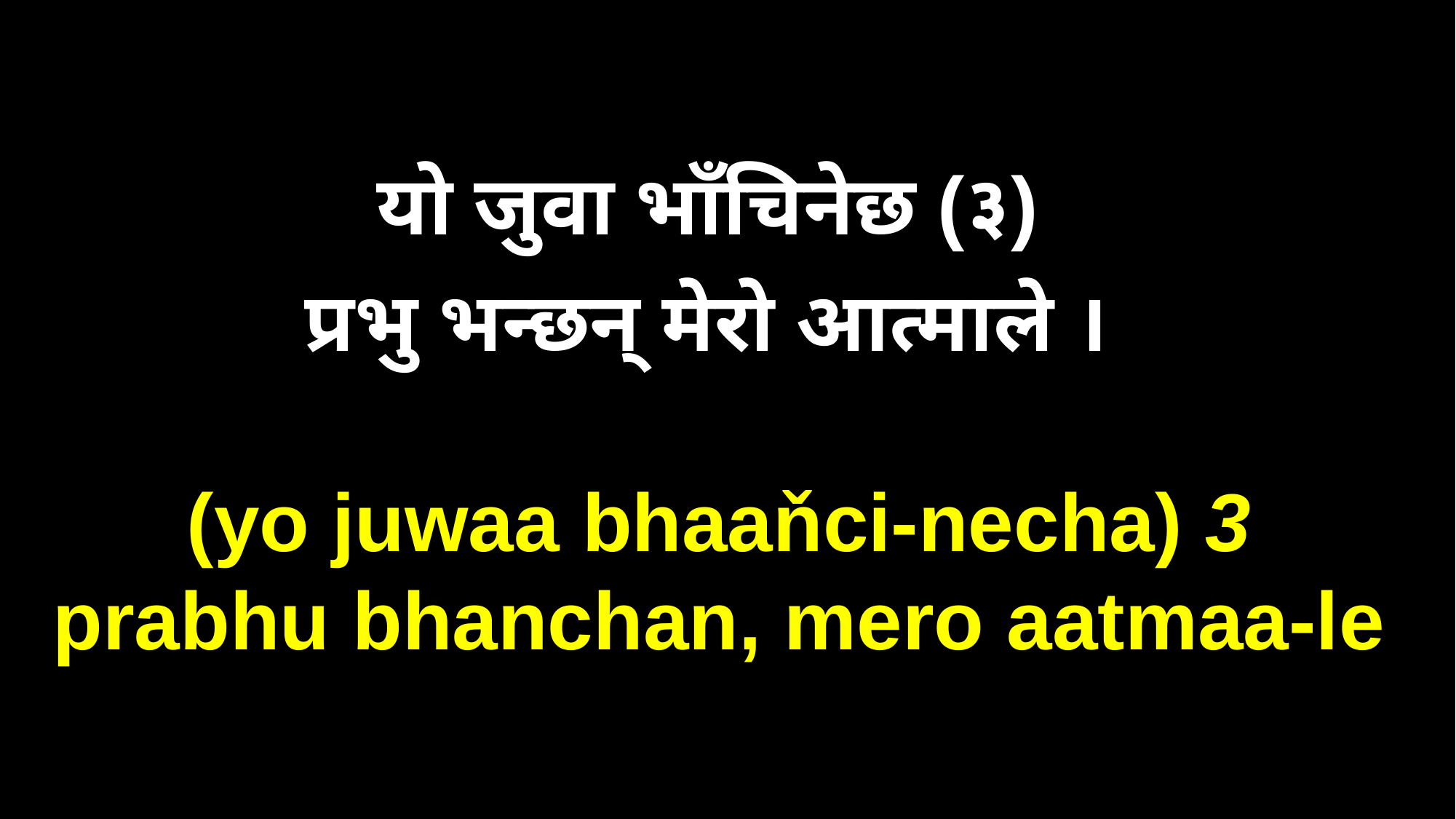

Chorus:
यो जुवा भाँचिनेछ (३)
प्रभु भन्छन्‌ मेरो आत्माले ।

(yo juwaa bhaaňci-necha) 3
prabhu bhanchan, mero aatmaa-le